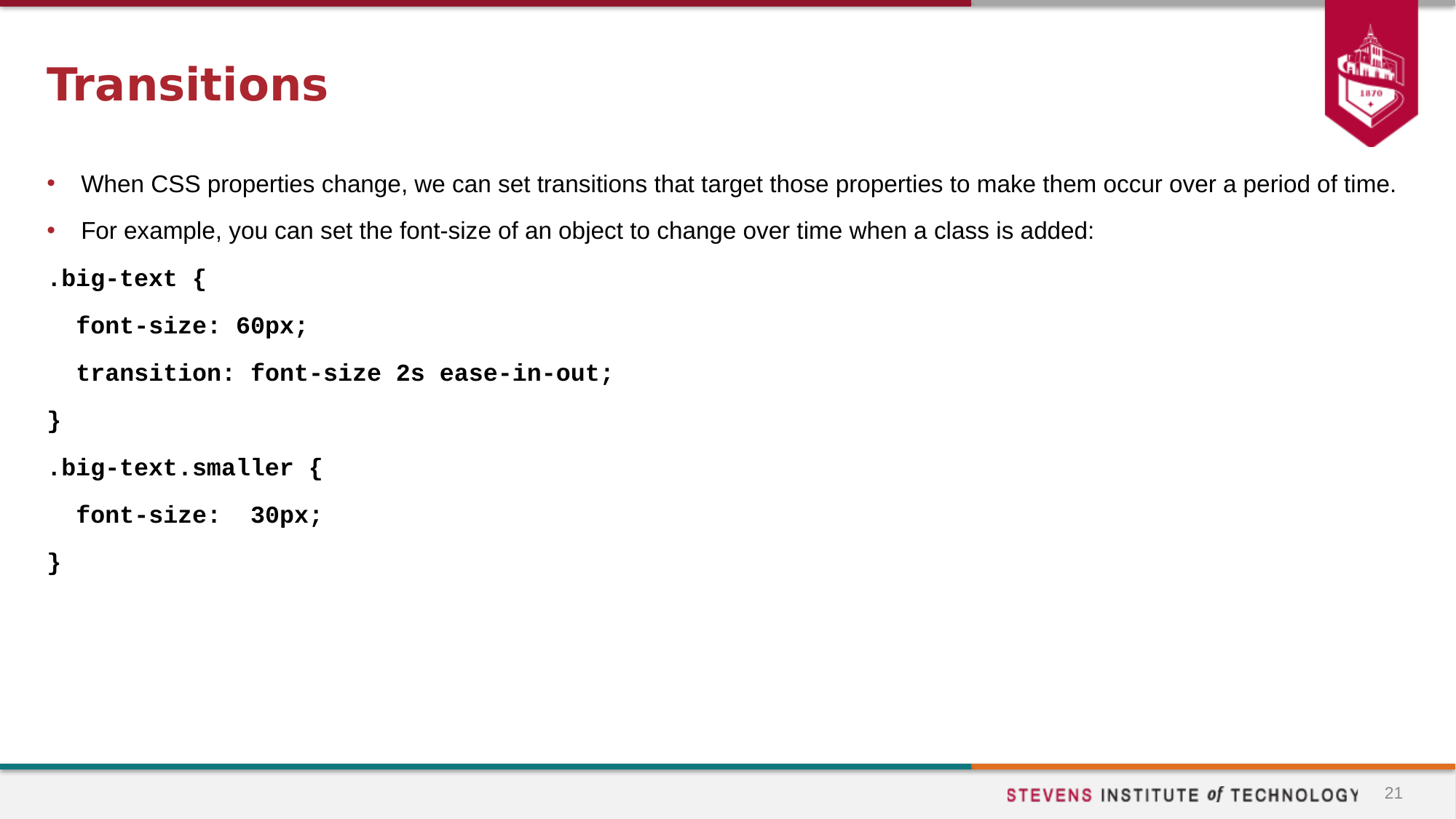

# Transitions
When CSS properties change, we can set transitions that target those properties to make them occur over a period of time.
For example, you can set the font-size of an object to change over time when a class is added:
.big-text {
  font-size: 60px;
  transition: font-size 2s ease-in-out;
}
.big-text.smaller {
  font-size:  30px;
}
21